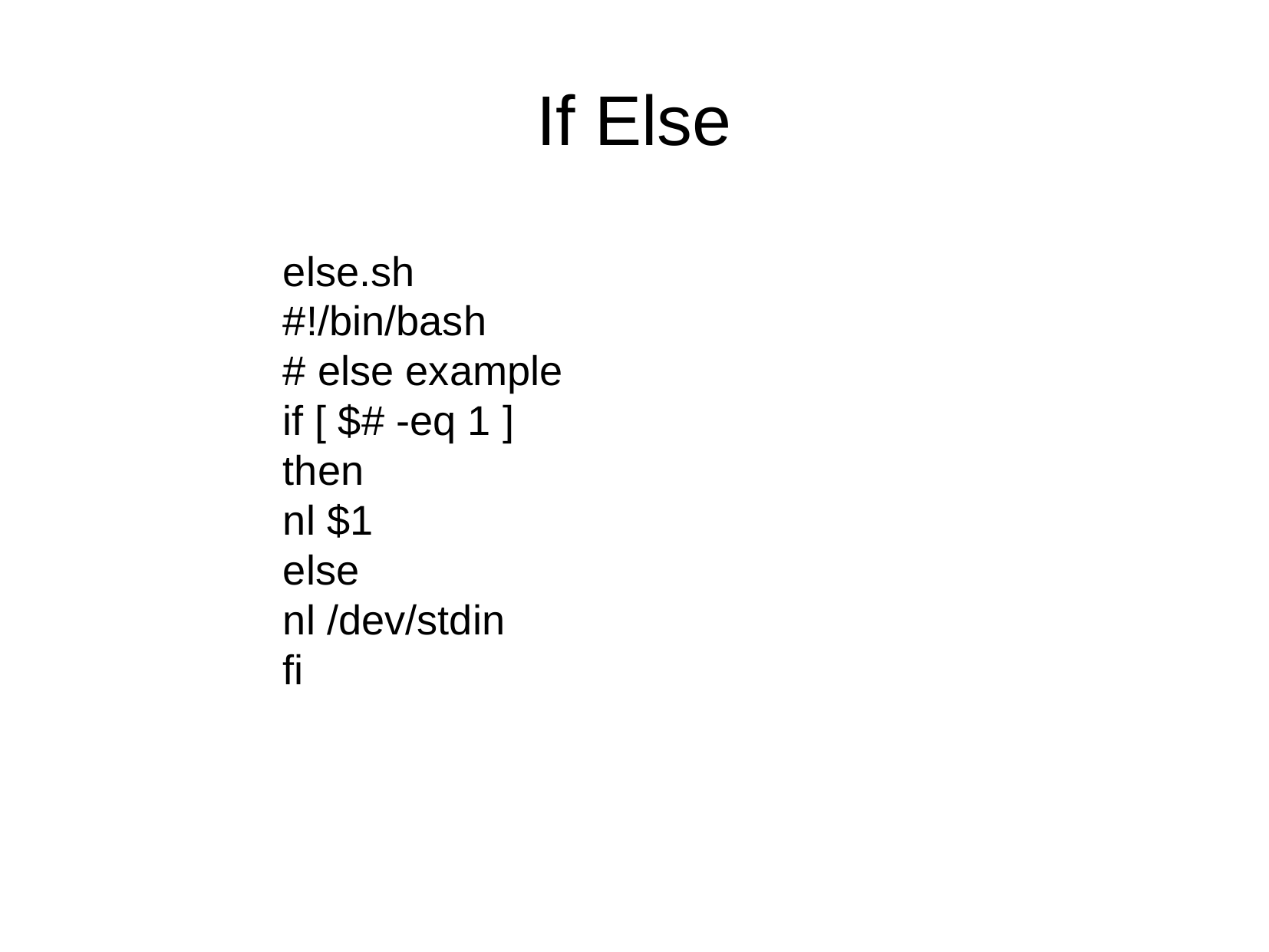

If Else
else.sh
#!/bin/bash
# else example
if [ $# -eq 1 ]
then
nl $1
else
nl /dev/stdin
fi